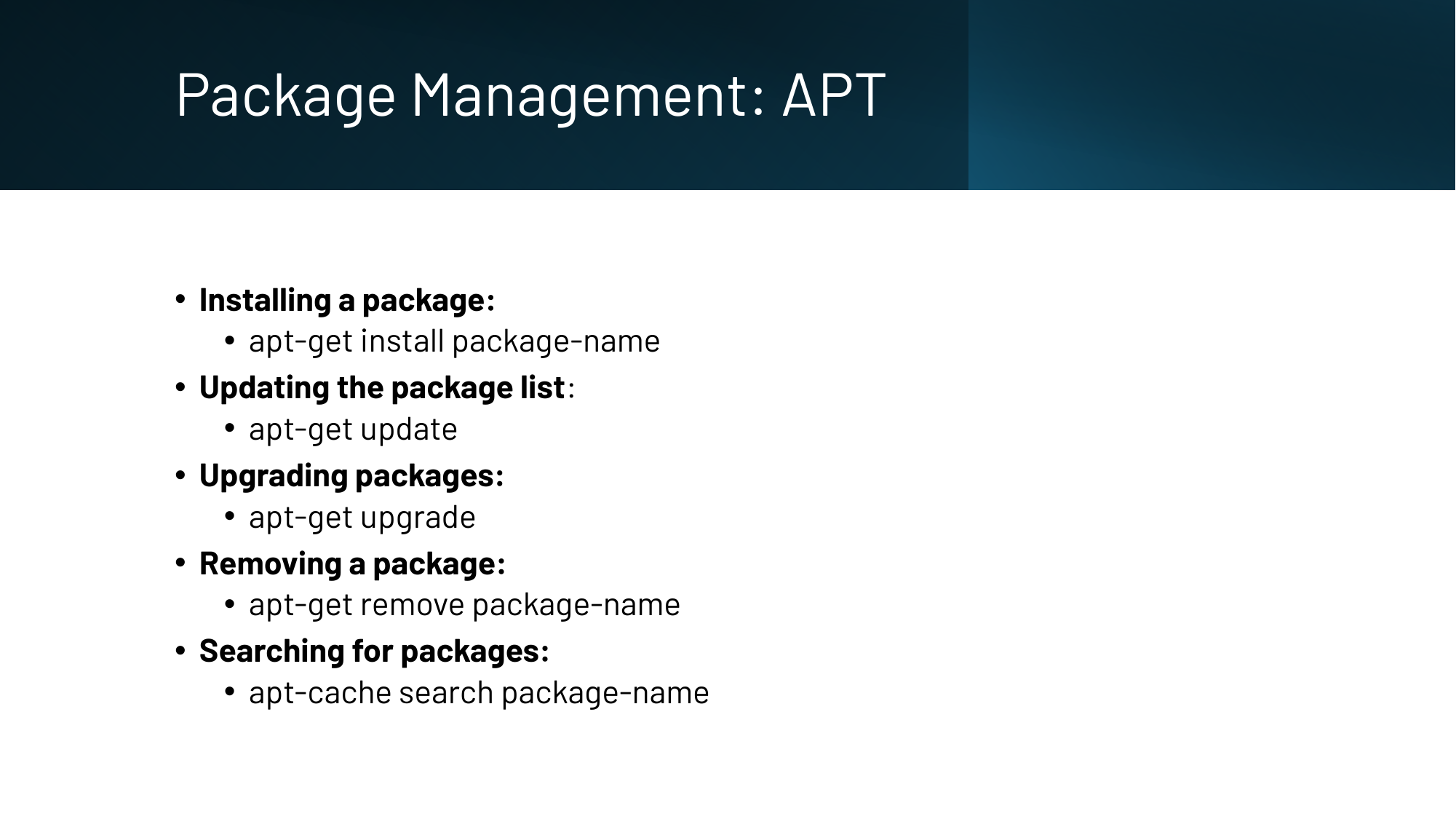

# Package Management: APT
Installing a package:
apt-get install package-name
Updating the package list:
apt-get update
Upgrading packages:
apt-get upgrade
Removing a package:
apt-get remove package-name
Searching for packages:
apt-cache search package-name